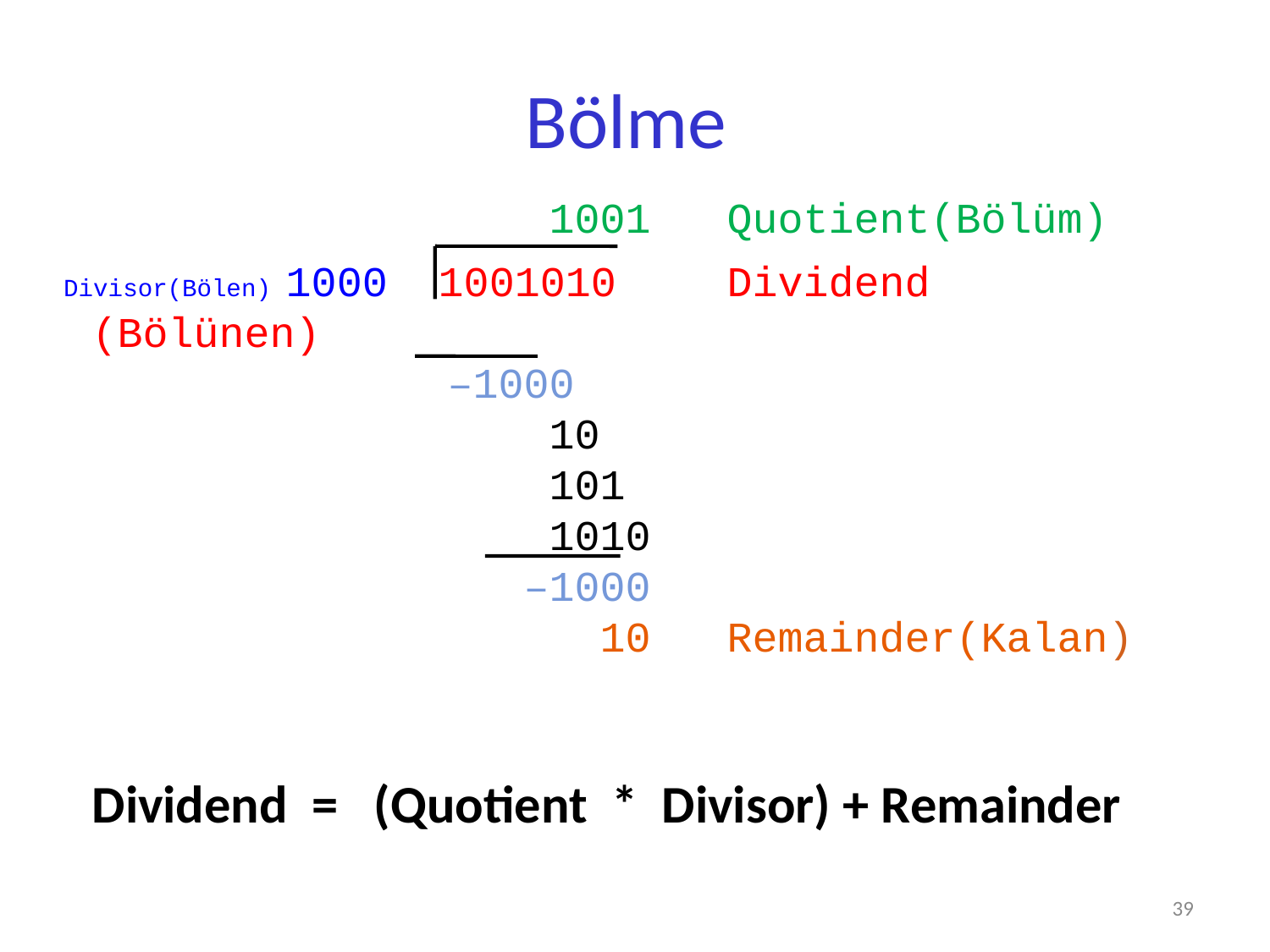

# Bölme
  		  	   1001 	Quotient(Bölüm)
Divisor(Bölen) 1000  1001010 	Dividend (Bölünen)
		    –1000
		        10
		        101
		        1010
		       –1000
		          10 	Remainder(Kalan)

	Dividend  =   (Quotient  *  Divisor) + Remainder

39